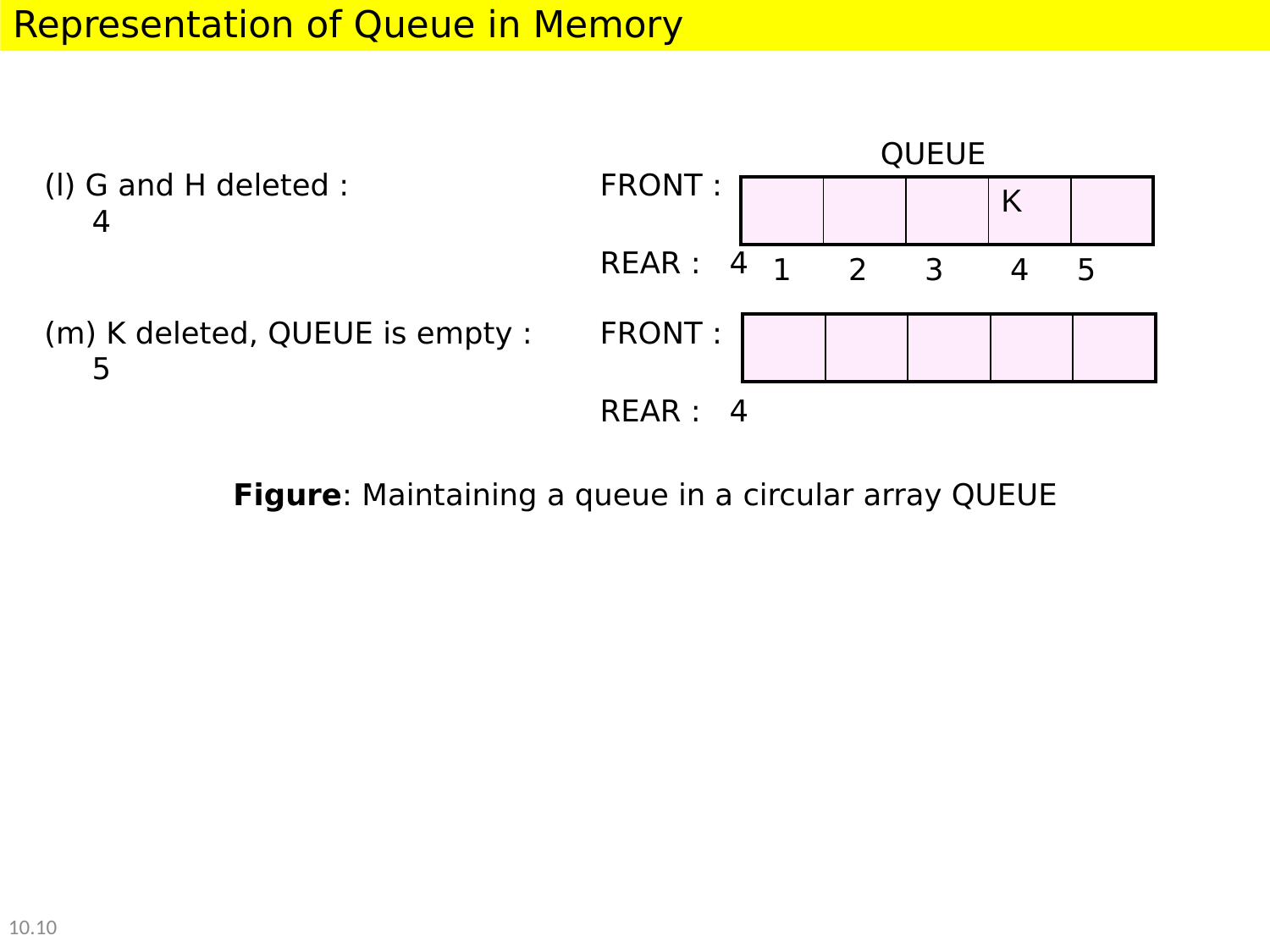

Representation of Queue in Memory
QUEUE
(l) G and H deleted :		FRONT : 4
				 	REAR :   4
|  |  |  | K |  |
| --- | --- | --- | --- | --- |
  1      2      3       4     5
(m) K deleted, QUEUE is empty :	FRONT : 5
				 	REAR :   4
|  |  |  |  |  |
| --- | --- | --- | --- | --- |
Figure: Maintaining a queue in a circular array QUEUE
10.10